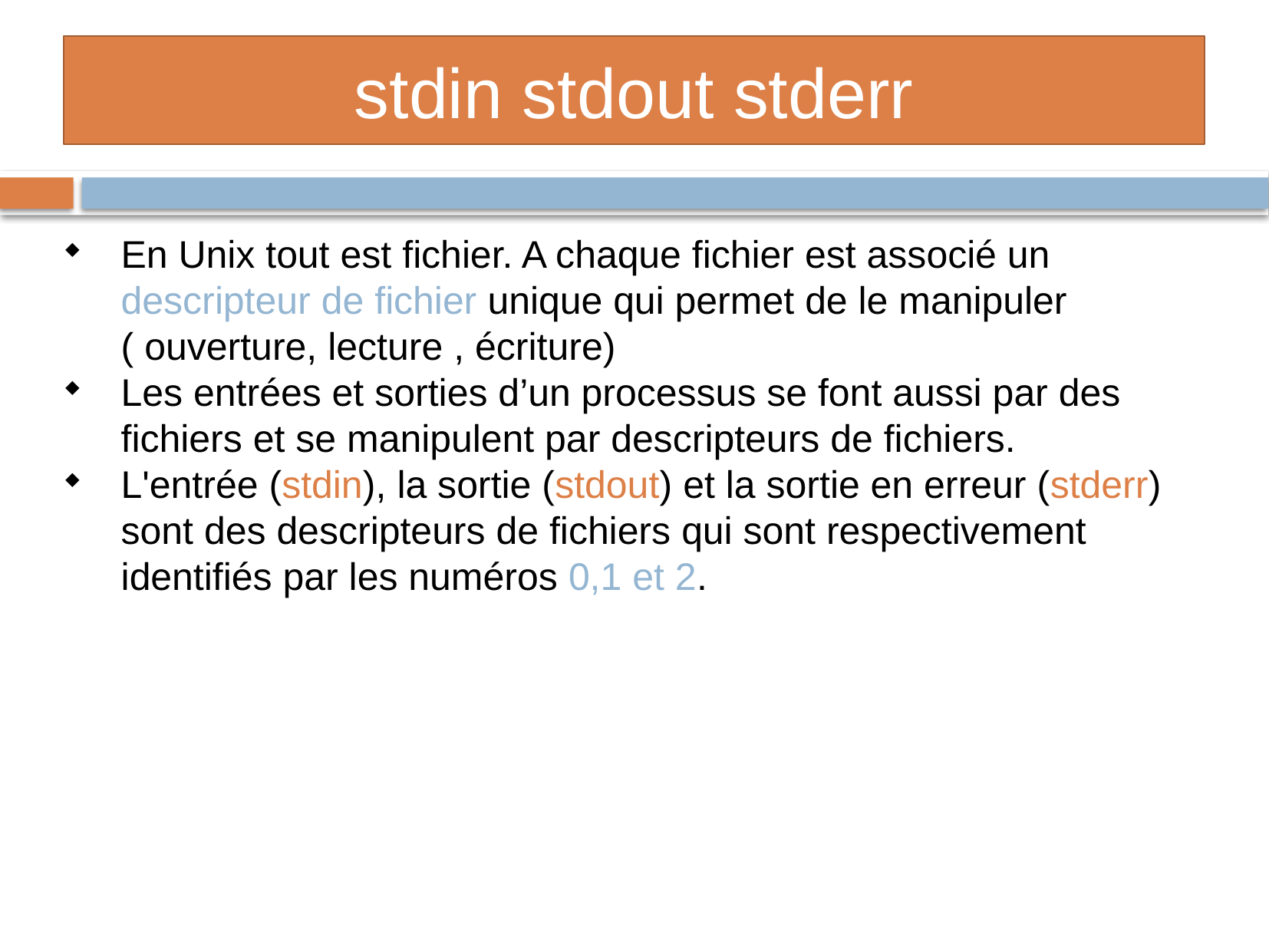

stdin stdout stderr
En Unix tout est fichier. A chaque fichier est associé un descripteur de fichier unique qui permet de le manipuler ( ouverture, lecture , écriture)
Les entrées et sorties d’un processus se font aussi par des fichiers et se manipulent par descripteurs de fichiers.
L'entrée (stdin), la sortie (stdout) et la sortie en erreur (stderr) sont des descripteurs de fichiers qui sont respectivement identifiés par les numéros 0,1 et 2.